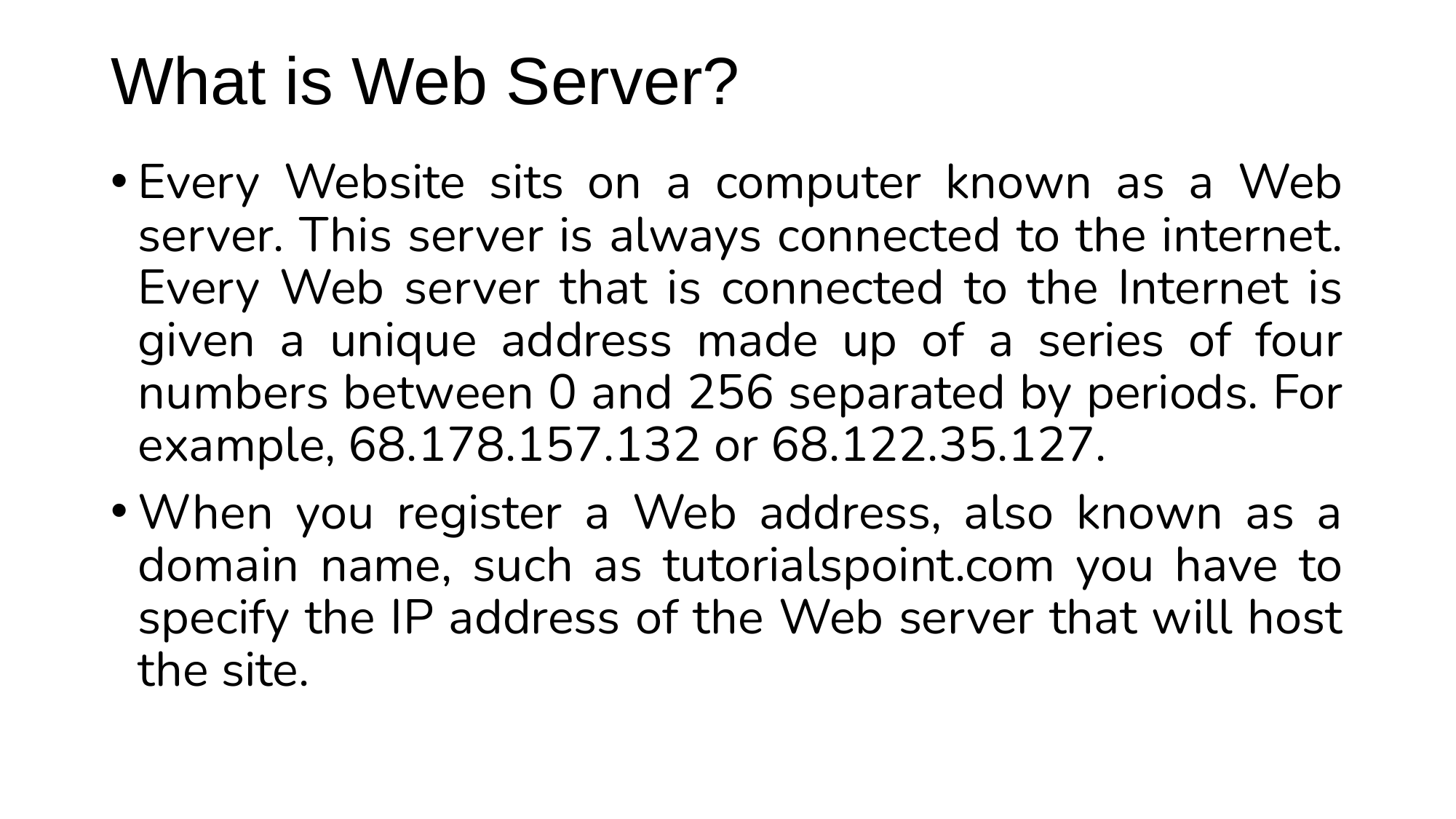

# What is Web Server?
Every Website sits on a computer known as a Web server. This server is always connected to the internet. Every Web server that is connected to the Internet is given a unique address made up of a series of four numbers between 0 and 256 separated by periods. For example, 68.178.157.132 or 68.122.35.127.
When you register a Web address, also known as a domain name, such as tutorialspoint.com you have to specify the IP address of the Web server that will host the site.